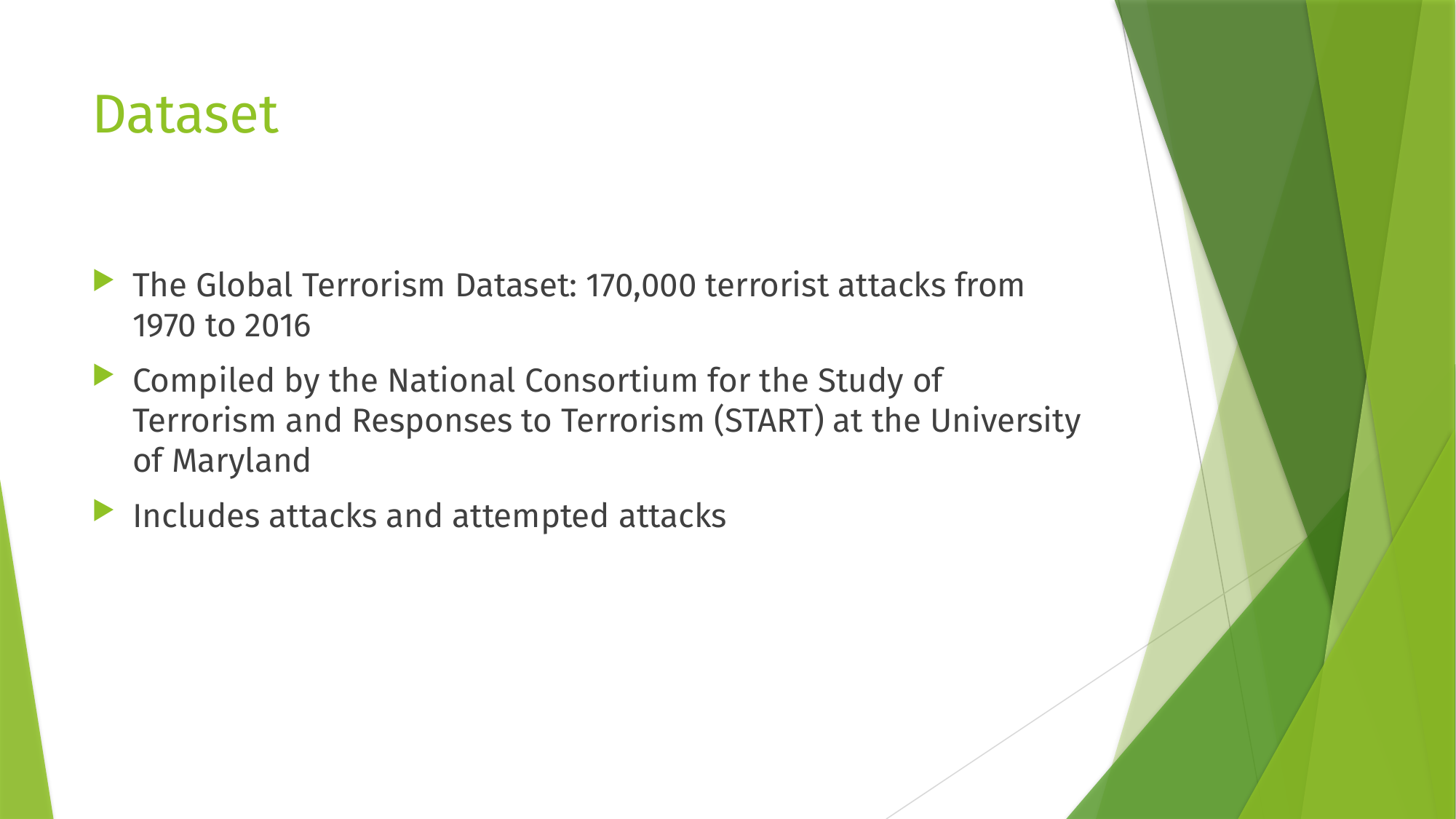

# Dataset
The Global Terrorism Dataset: 170,000 terrorist attacks from 1970 to 2016
Compiled by the National Consortium for the Study of Terrorism and Responses to Terrorism (START) at the University of Maryland
Includes attacks and attempted attacks